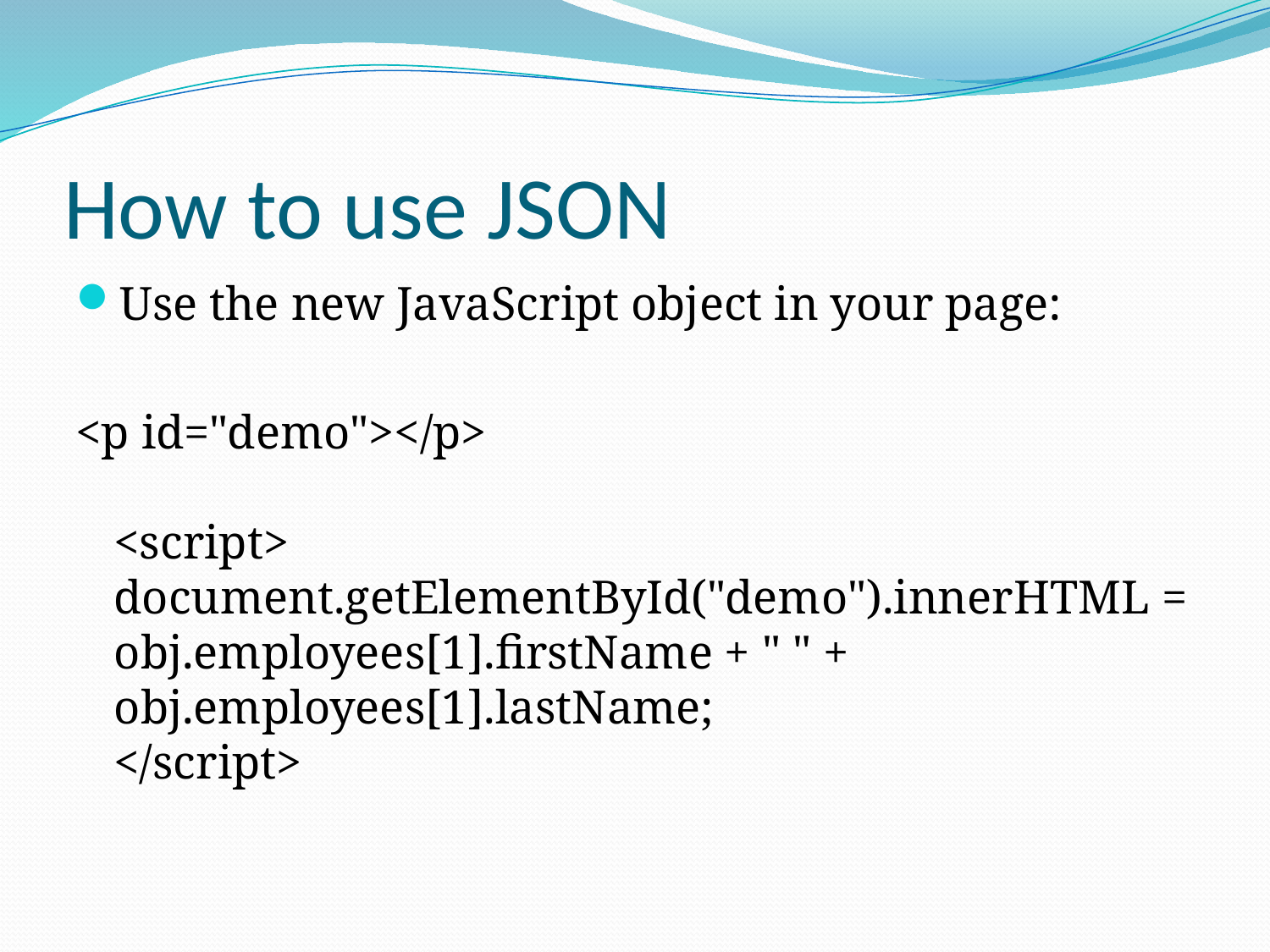

# How to use JSON
Use the new JavaScript object in your page:

<p id="demo"></p> 
<script>
document.getElementById("demo").innerHTML =
obj.employees[1].firstName + " " + obj.employees[1].lastName; 
</script>